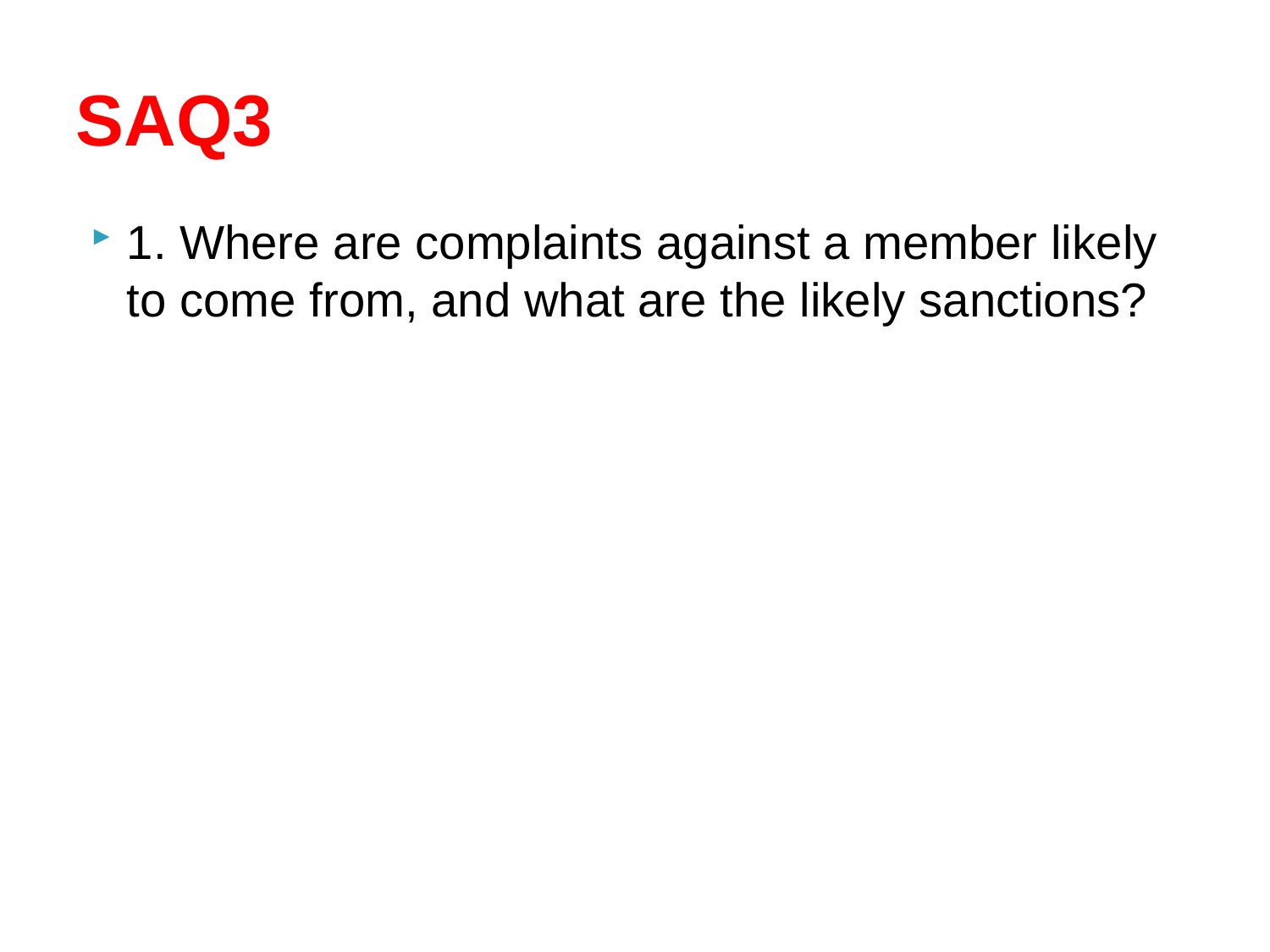

# SAQ3
1. Where are complaints against a member likely to come from, and what are the likely sanctions?